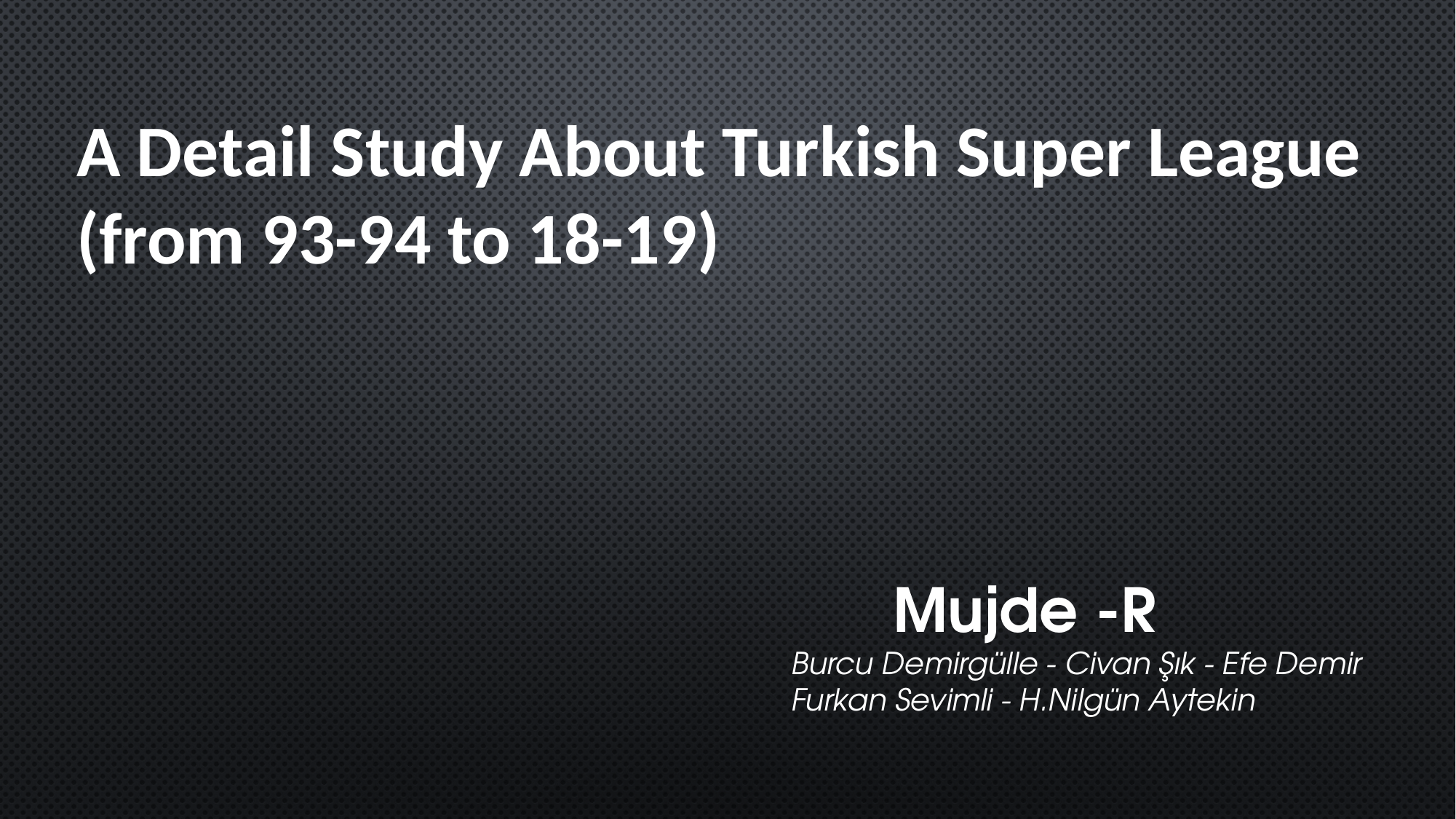

A Detail Study About Turkish Super League (from 93-94 to 18-19)

      Mujde -R
Burcu Demirgülle - Civan Şık - Efe Demir
Furkan Sevimli - H.Nilgün Aytekin